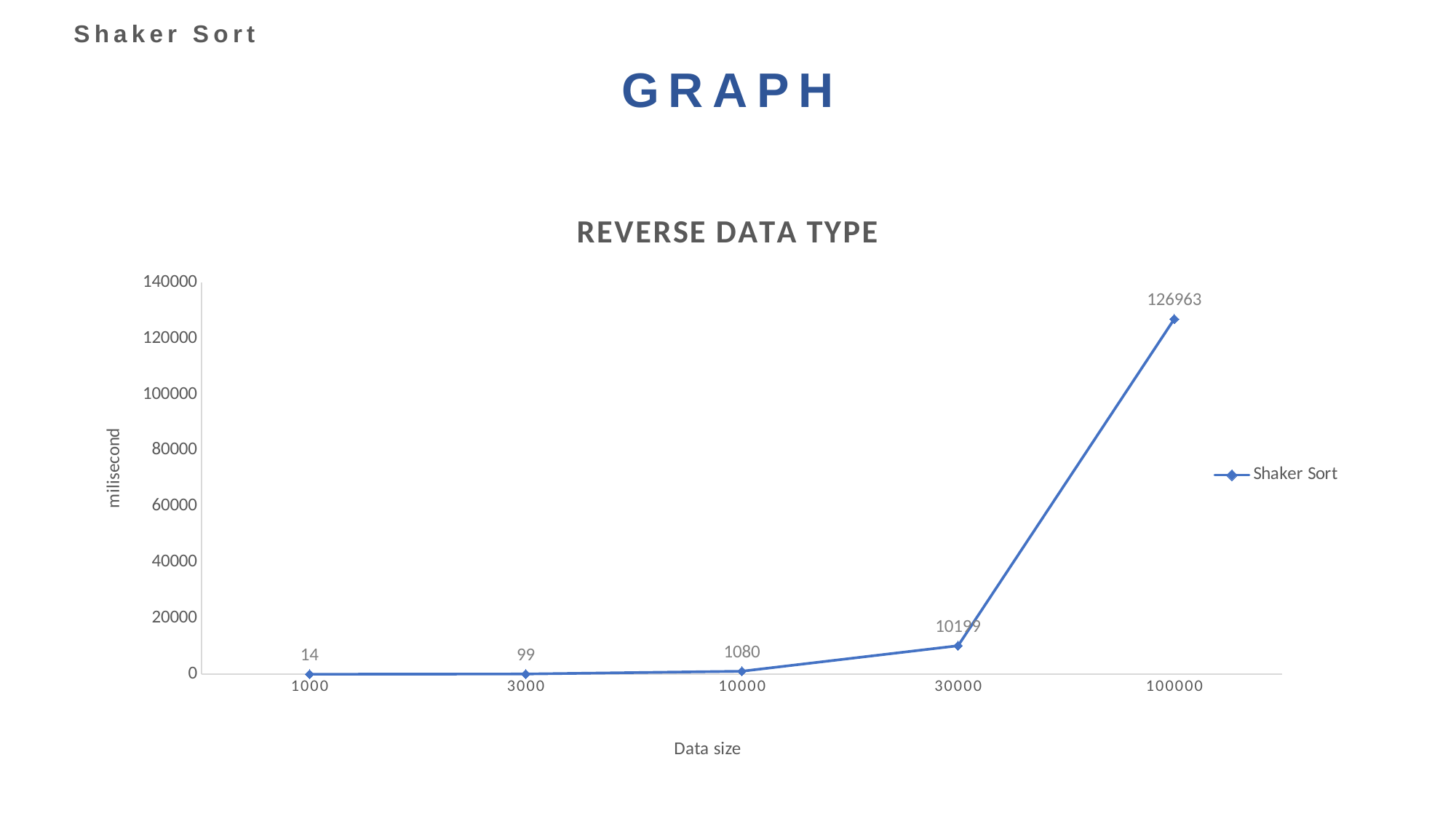

Shaker Sort
GRAPH

### Chart: REVERSE DATA TYPE

| Category | Shaker Sort |
|---|---|
| 1000 | 14.0 |
| 3000 | 99.0 |
| 10000 | 1080.0 |
| 30000 | 10199.0 |
| 100000 | 126963.0 |